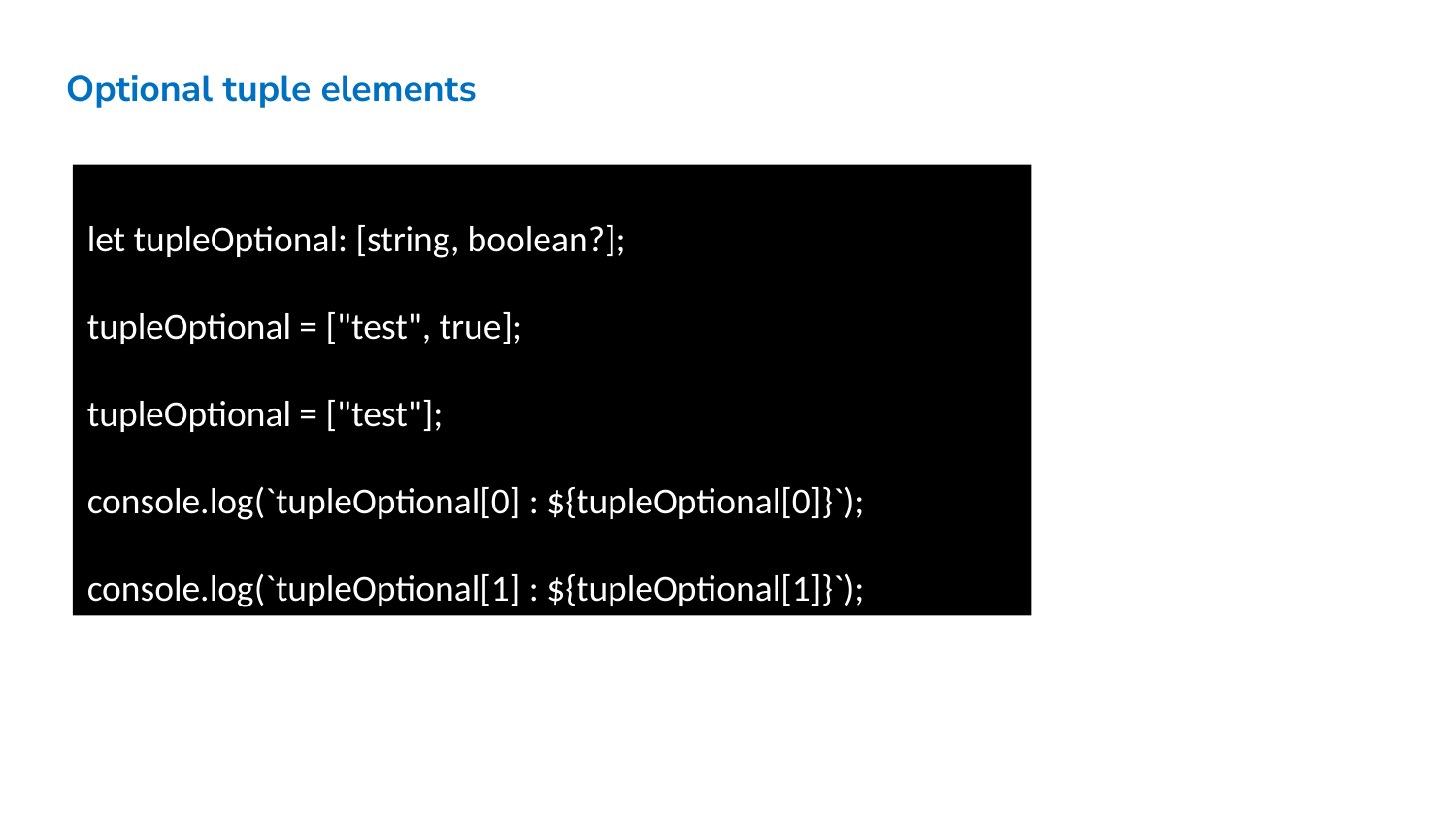

Basic Type
Optional tuple elements
let tupleOptional: [string, boolean?];
tupleOptional = ["test", true];
tupleOptional = ["test"];
console.log(`tupleOptional[0] : ${tupleOptional[0]}`);
console.log(`tupleOptional[1] : ${tupleOptional[1]}`);